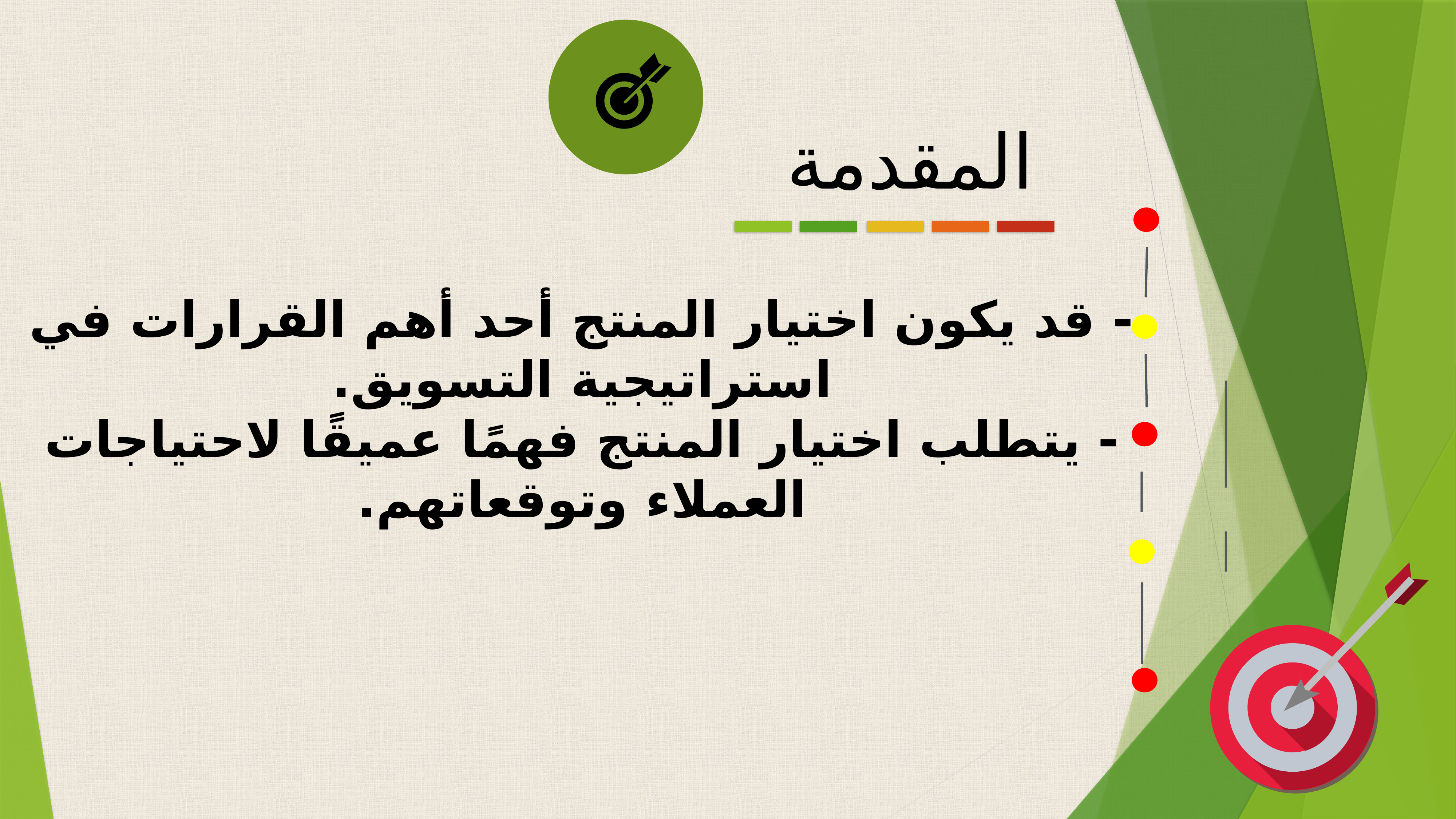

المقدمة

- قد يكون اختيار المنتج أحد أهم القرارات في استراتيجية التسويق.
- يتطلب اختيار المنتج فهمًا عميقًا لاحتياجات العملاء وتوقعاتهم.